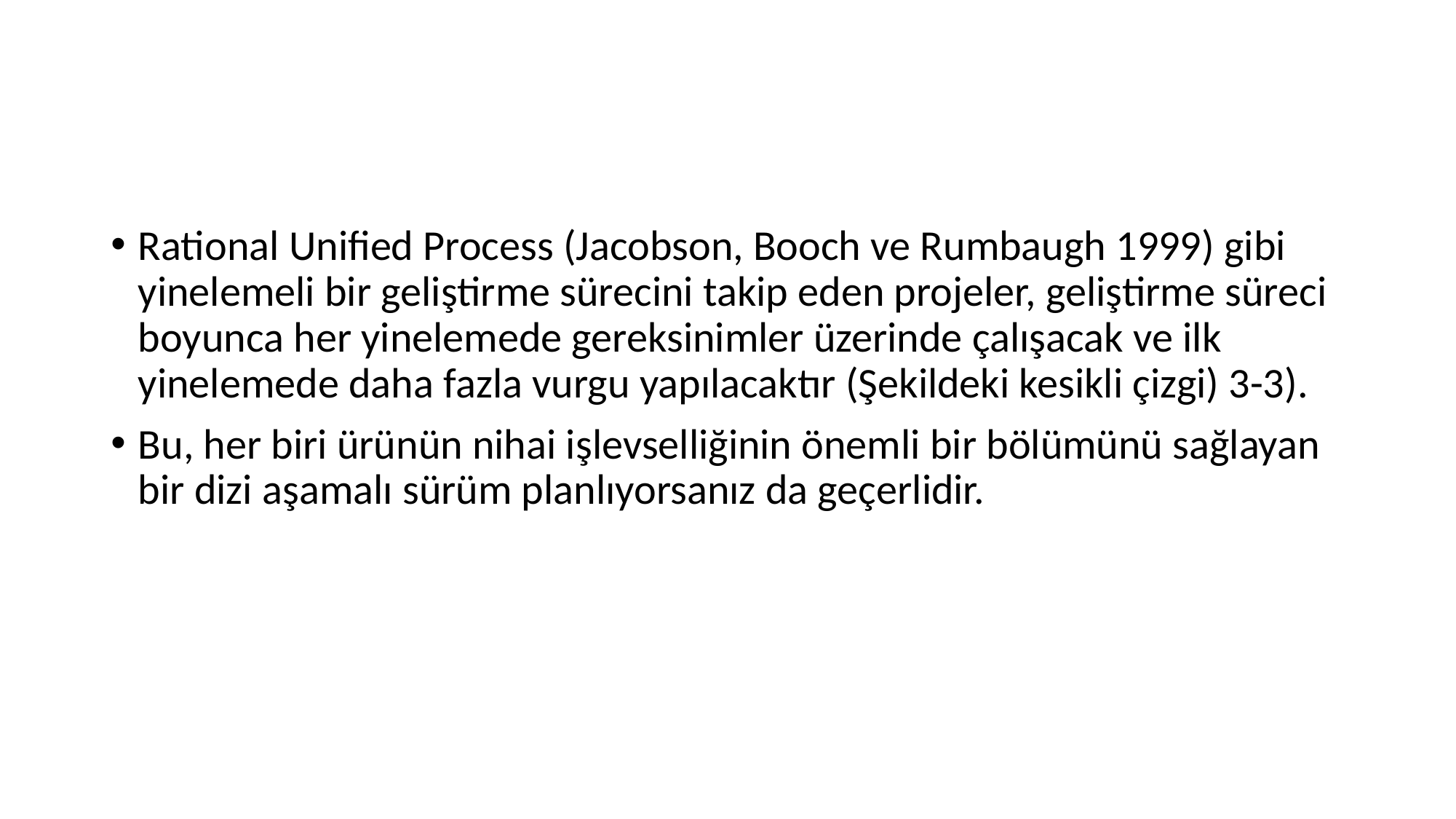

#
Rational Unified Process (Jacobson, Booch ve Rumbaugh 1999) gibi yinelemeli bir geliştirme sürecini takip eden projeler, geliştirme süreci boyunca her yinelemede gereksinimler üzerinde çalışacak ve ilk yinelemede daha fazla vurgu yapılacaktır (Şekildeki kesikli çizgi) 3-3).
Bu, her biri ürünün nihai işlevselliğinin önemli bir bölümünü sağlayan bir dizi aşamalı sürüm planlıyorsanız da geçerlidir.